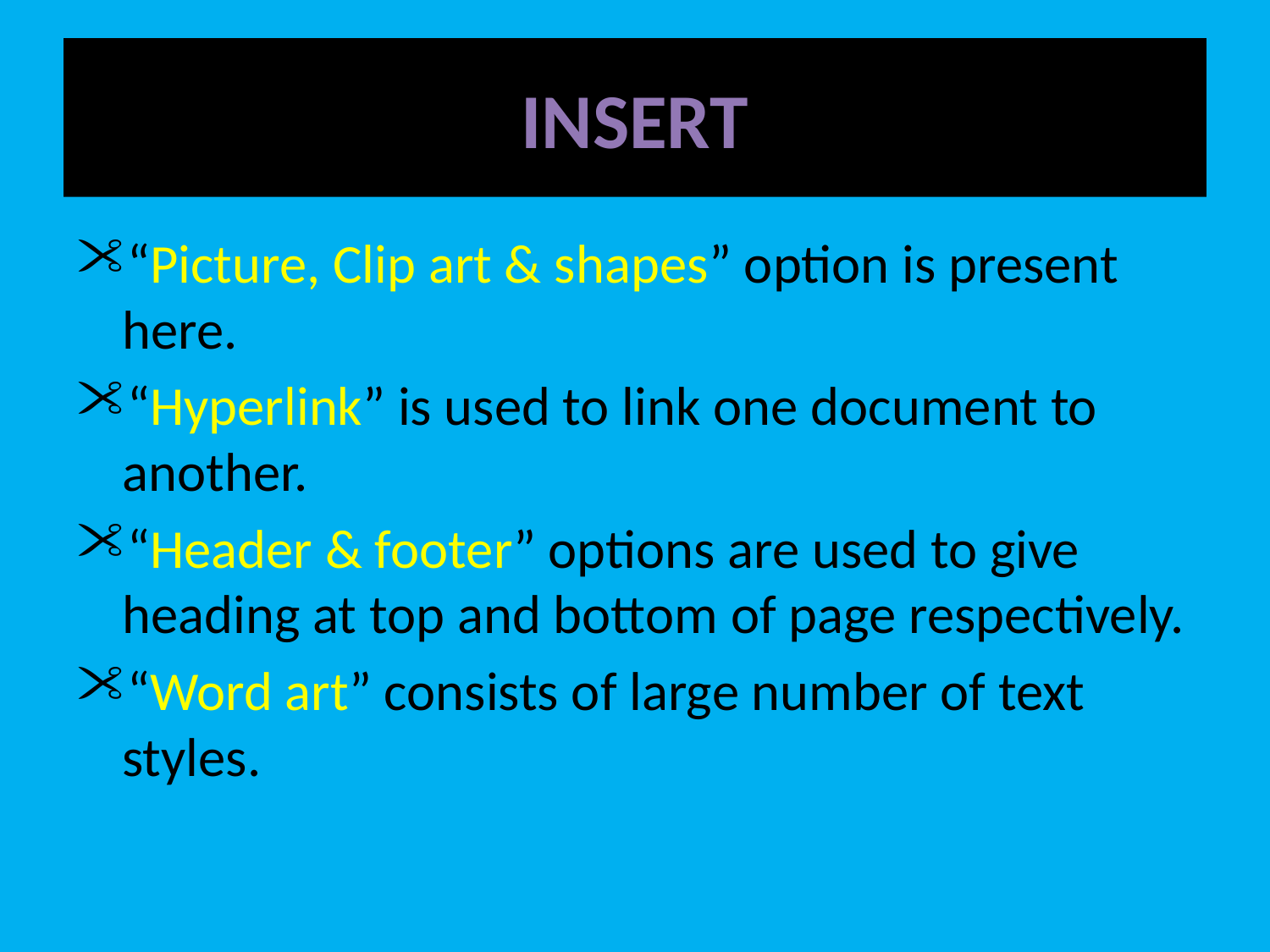

# INSERT
“Picture, Clip art & shapes” option is present here.
“Hyperlink” is used to link one document to another.
“Header & footer” options are used to give heading at top and bottom of page respectively.
“Word art” consists of large number of text styles.